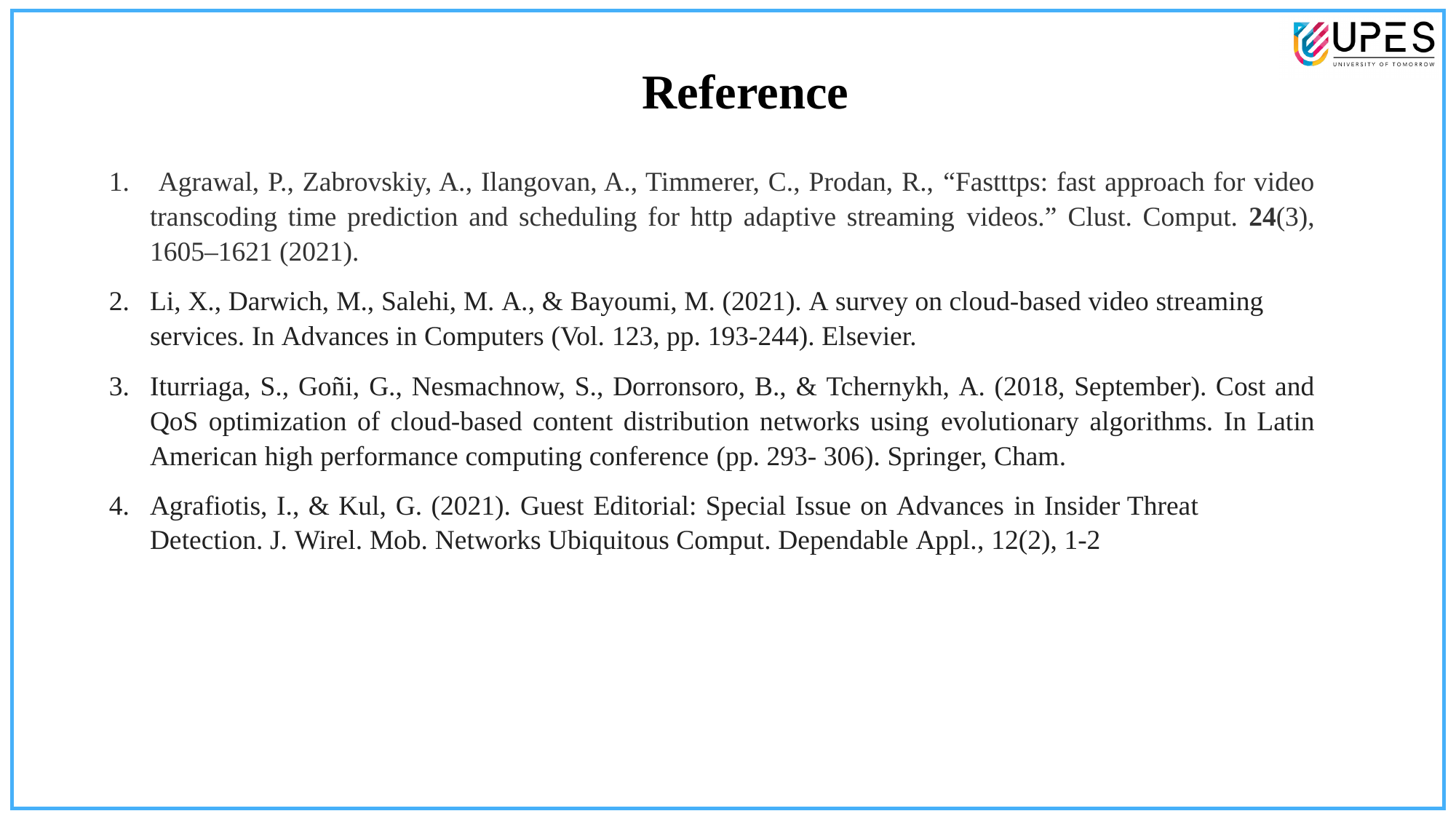

Reference
 Agrawal, P., Zabrovskiy, A., Ilangovan, A., Timmerer, C., Prodan, R., “Fastttps: fast approach for video transcoding time prediction and scheduling for http adaptive streaming videos.” Clust. Comput. 24(3), 1605–1621 (2021).
Li, X., Darwich, M., Salehi, M. A., & Bayoumi, M. (2021). A survey on cloud-based video streaming services. In Advances in Computers (Vol. 123, pp. 193-244). Elsevier.
Iturriaga, S., Goñi, G., Nesmachnow, S., Dorronsoro, B., & Tchernykh, A. (2018, September). Cost and QoS optimization of cloud-based content distribution networks using evolutionary algorithms. In Latin American high performance computing conference (pp. 293- 306). Springer, Cham.
Agrafiotis, I., & Kul, G. (2021). Guest Editorial: Special Issue on Advances in Insider Threat Detection. J. Wirel. Mob. Networks Ubiquitous Comput. Dependable Appl., 12(2), 1-2